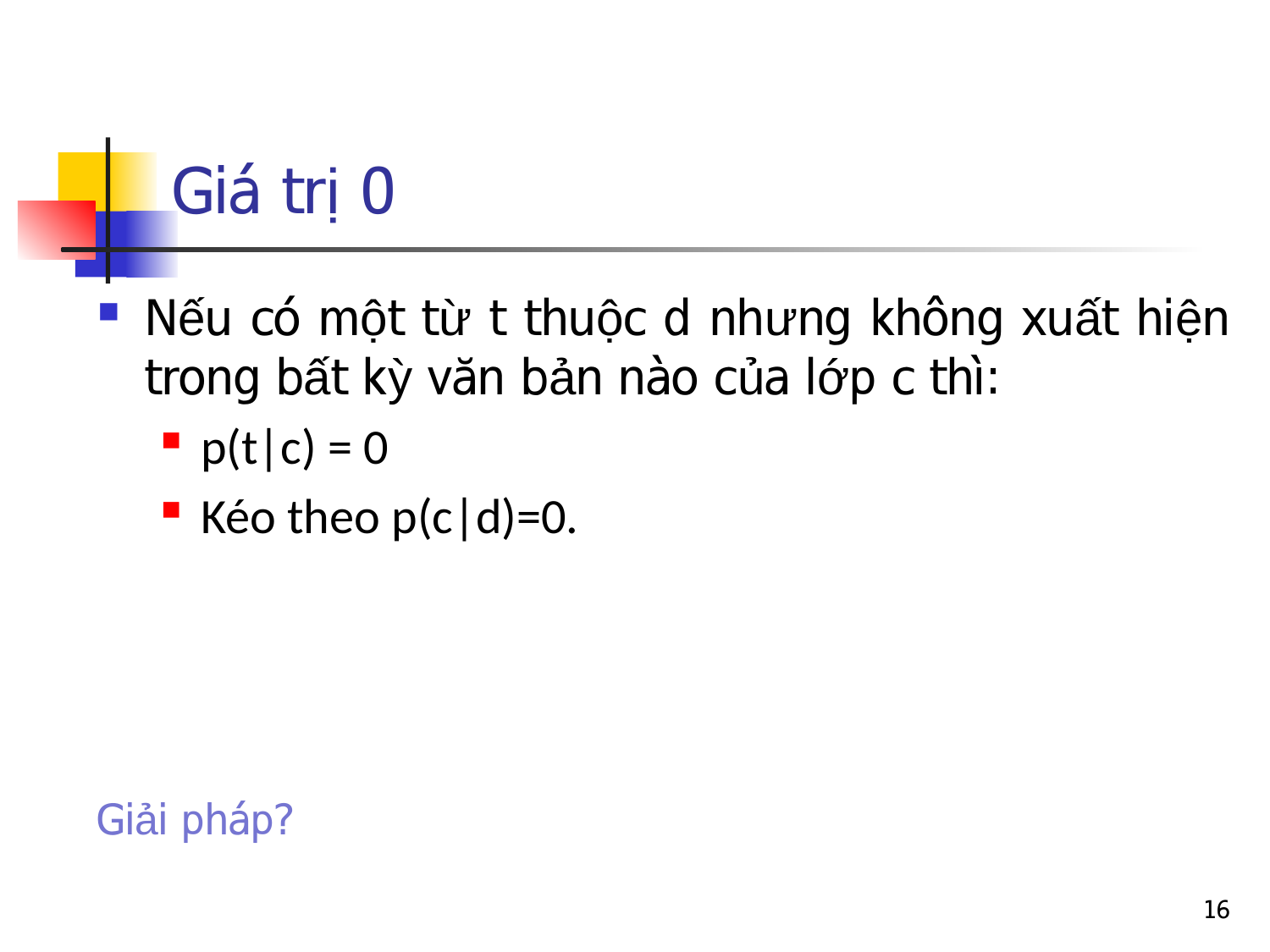

# Giá trị 0
Nếu có một từ t thuộc d nhưng không xuất hiện trong bất kỳ văn bản nào của lớp c thì:
p(t|c) = 0
Kéo theo p(c|d)=0.
Giải pháp?
16